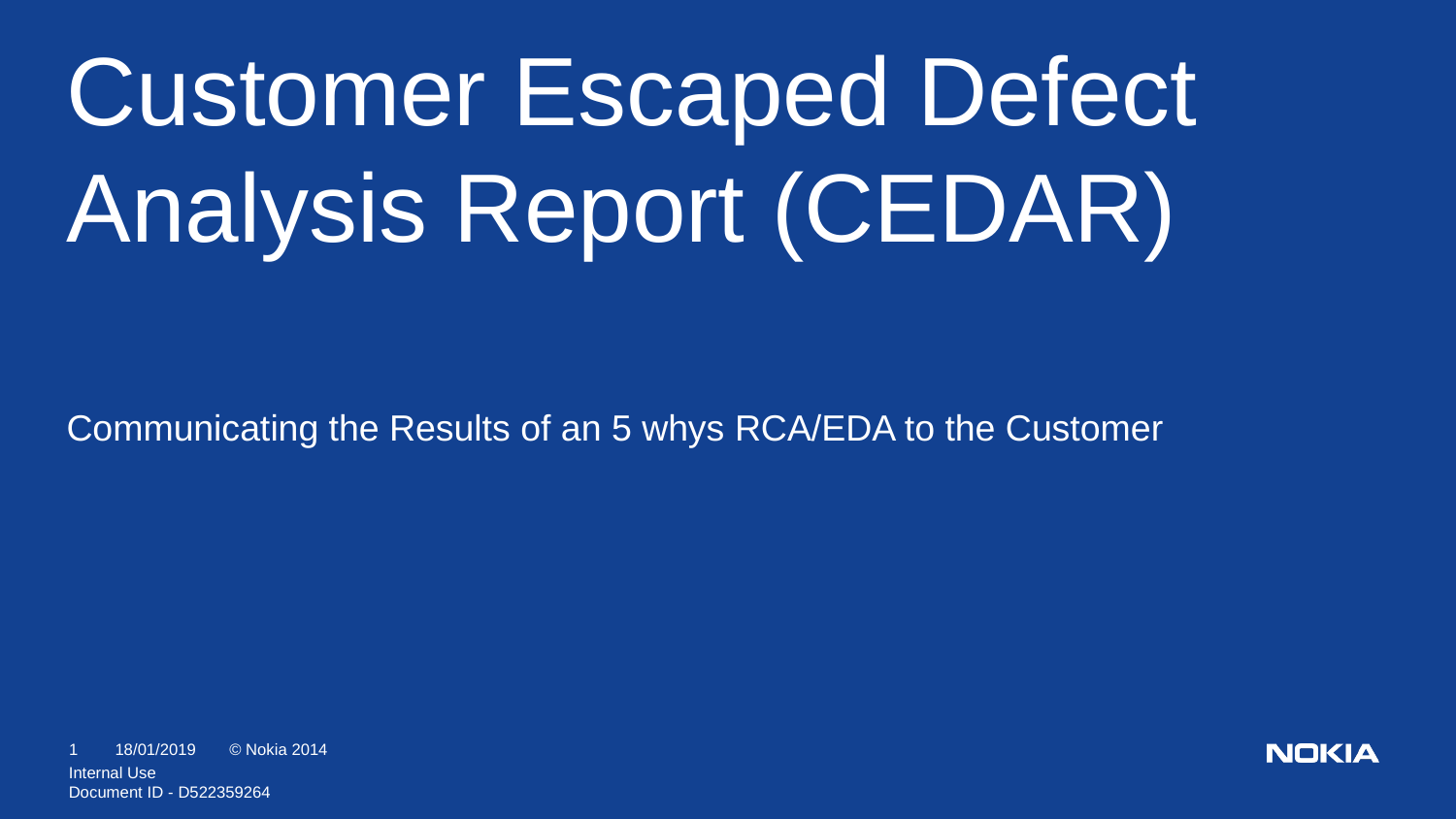

Customer Escaped Defect Analysis Report (CEDAR)
Communicating the Results of an 5 whys RCA/EDA to the Customer